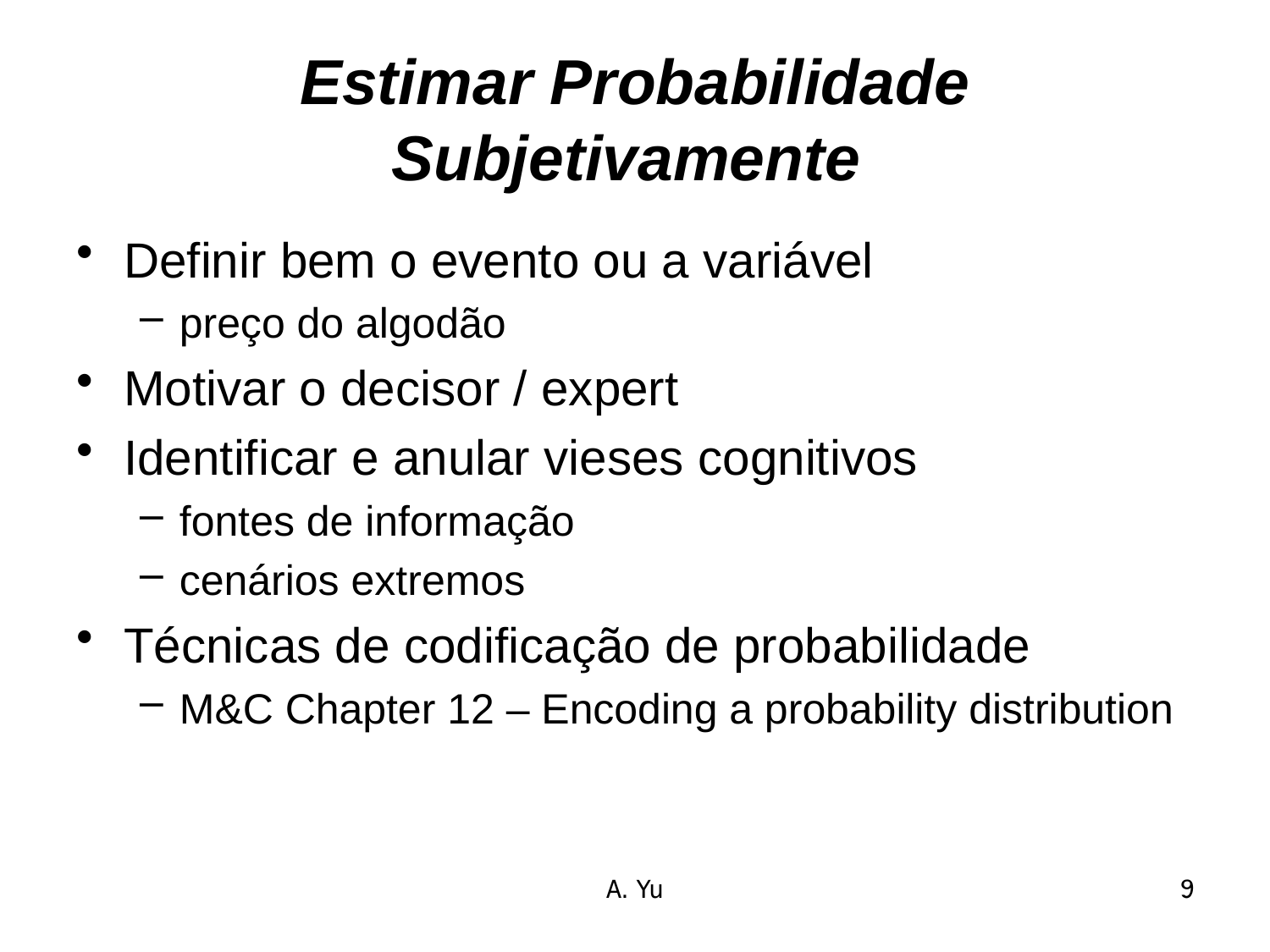

# Estimar Probabilidade Subjetivamente
Definir bem o evento ou a variável
preço do algodão
Motivar o decisor / expert
Identificar e anular vieses cognitivos
fontes de informação
cenários extremos
Técnicas de codificação de probabilidade
M&C Chapter 12 – Encoding a probability distribution
A. Yu
9